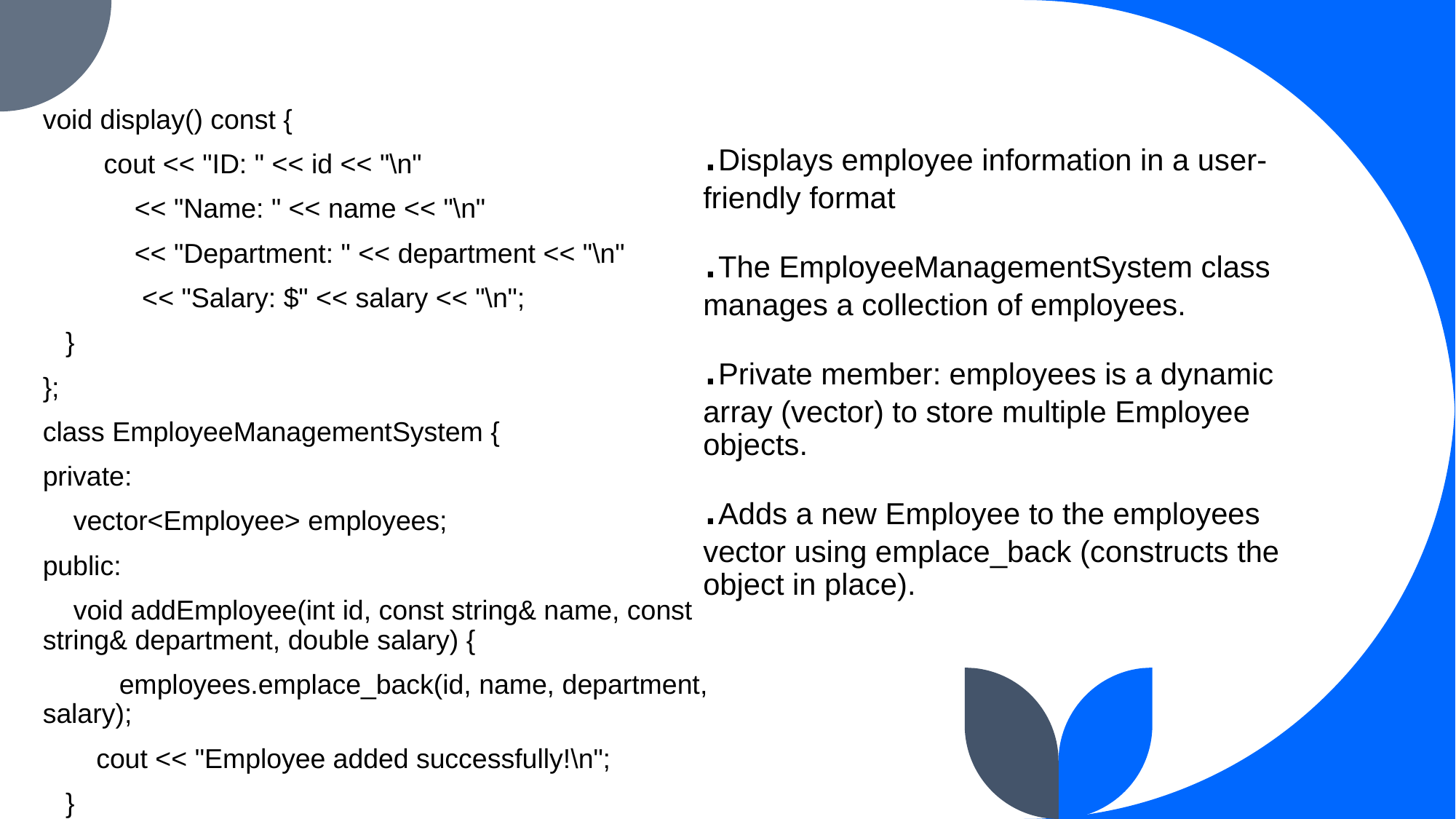

# .
void display() const {
        cout << "ID: " << id << "\n"
            << "Name: " << name << "\n"
            << "Department: " << department << "\n"
             << "Salary: $" << salary << "\n";
   }
};
class EmployeeManagementSystem {
private:
    vector<Employee> employees;
public:
    void addEmployee(int id, const string& name, const string& department, double salary) {
          employees.emplace_back(id, name, department, salary);
       cout << "Employee added successfully!\n";
   }
.Displays employee information in a user-friendly format
.The EmployeeManagementSystem class manages a collection of employees.
.Private member: employees is a dynamic array (vector) to store multiple Employee objects.
.Adds a new Employee to the employees vector using emplace_back (constructs the object in place).